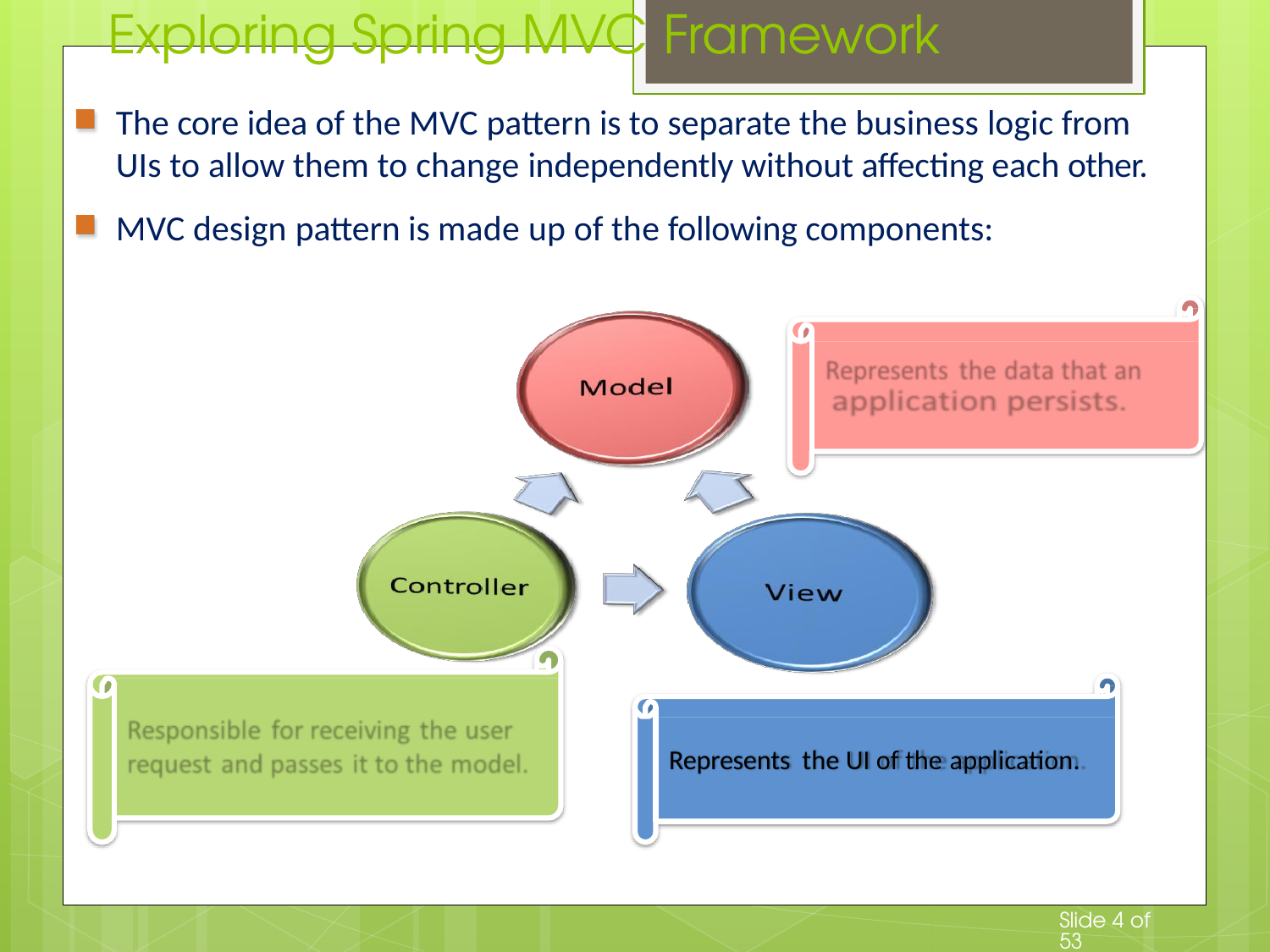

# Exploring Spring MVC Framework
The core idea of the MVC pattern is to separate the business logic from  UIs to allow them to change independently without affecting each other.
MVC design pattern is made up of the following components:

Represents  the UI of the application.
Slide 4 of 53